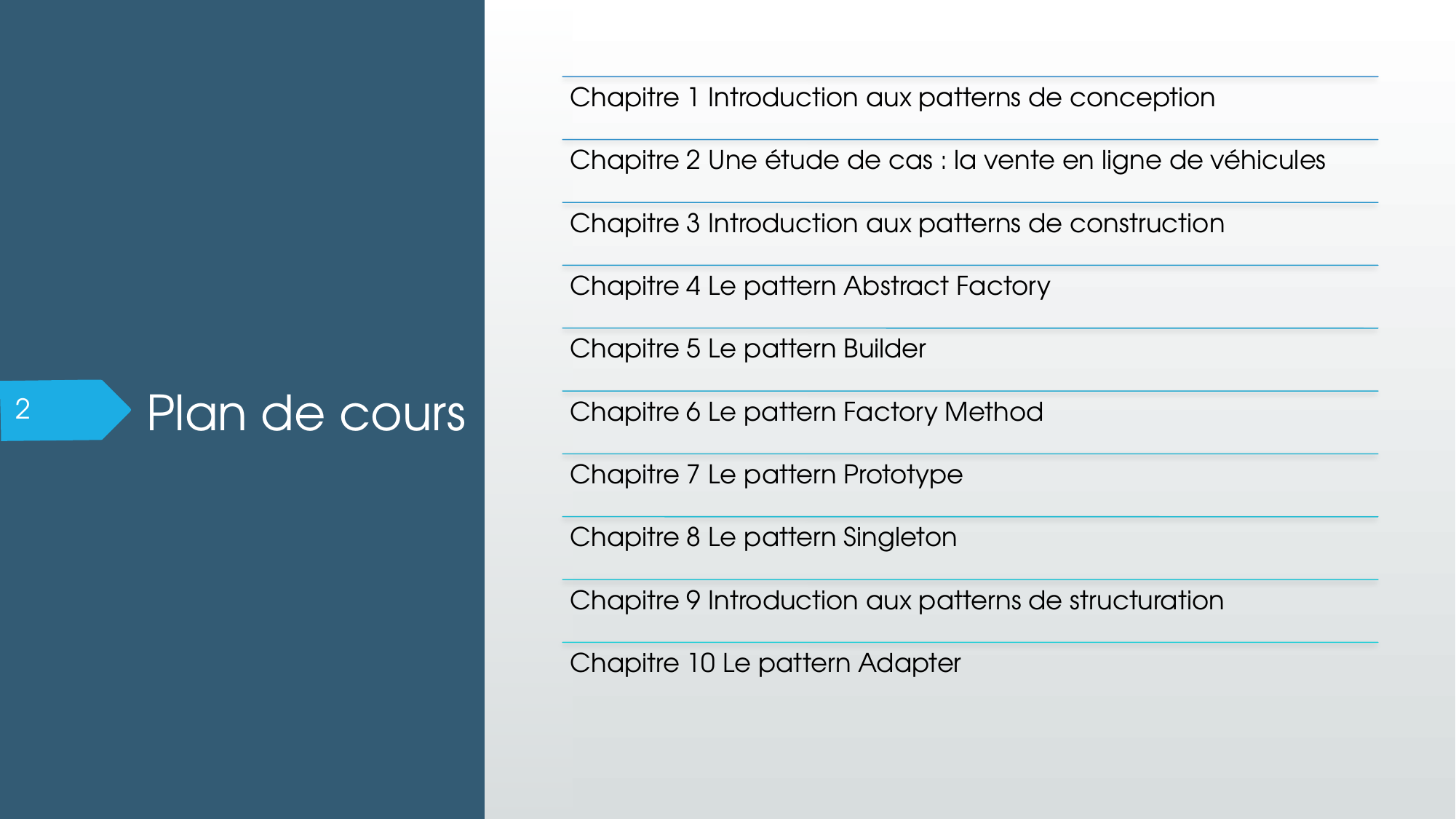

Chapitre 1 Introduction aux patterns de conception
Chapitre 2 Une étude de cas : la vente en ligne de véhicules
Chapitre 3 Introduction aux patterns de construction
Chapitre 4 Le pattern Abstract Factory
Chapitre 5 Le pattern Builder
Chapitre 6 Le pattern Factory Method
Chapitre 7 Le pattern Prototype
Chapitre 8 Le pattern Singleton
Chapitre 9 Introduction aux patterns de structuration
Chapitre 10 Le pattern Adapter
# Plan de cours

2